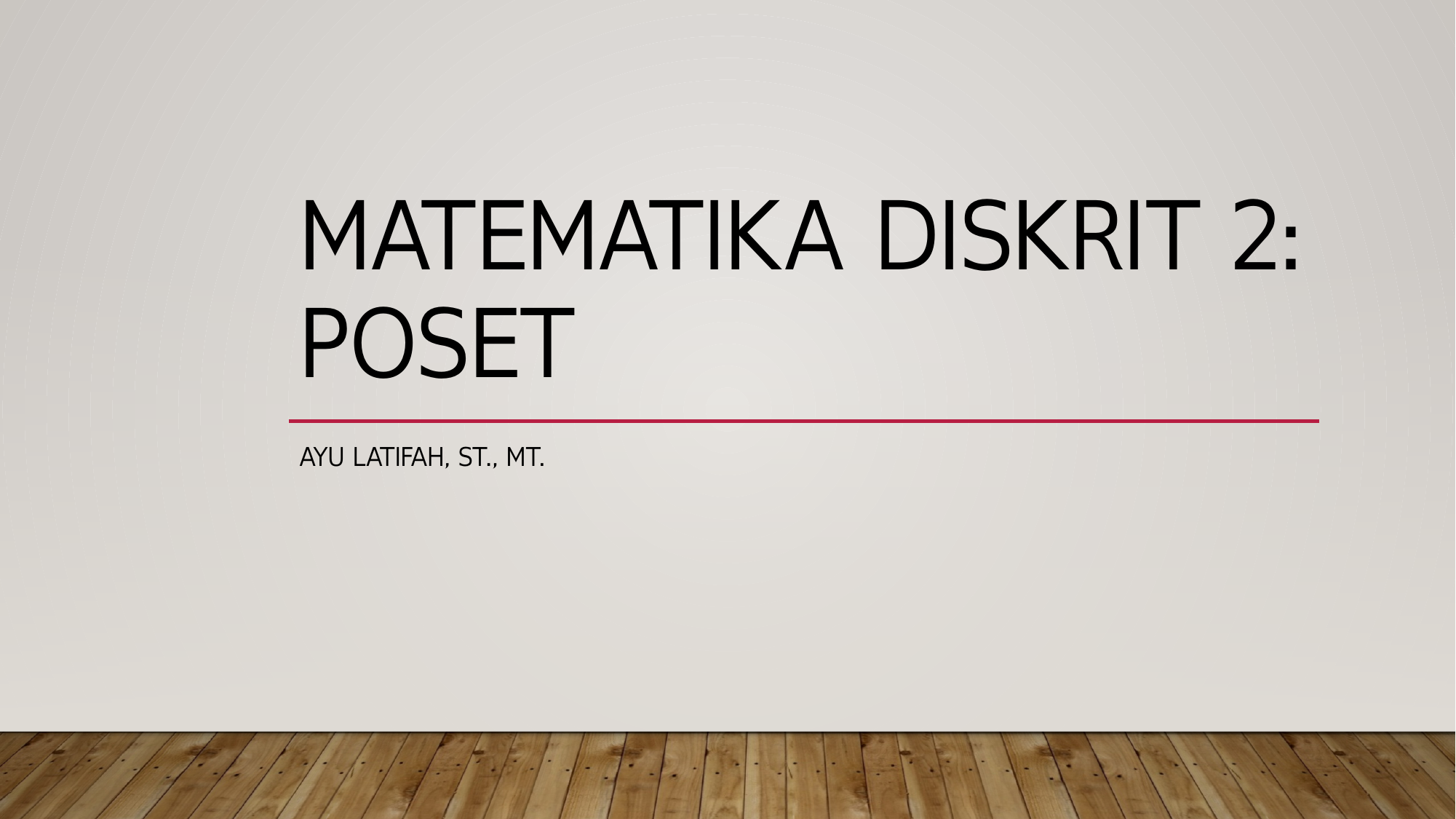

# matematika diskrit 2: poset
Ayu Latifah, ST., MT.